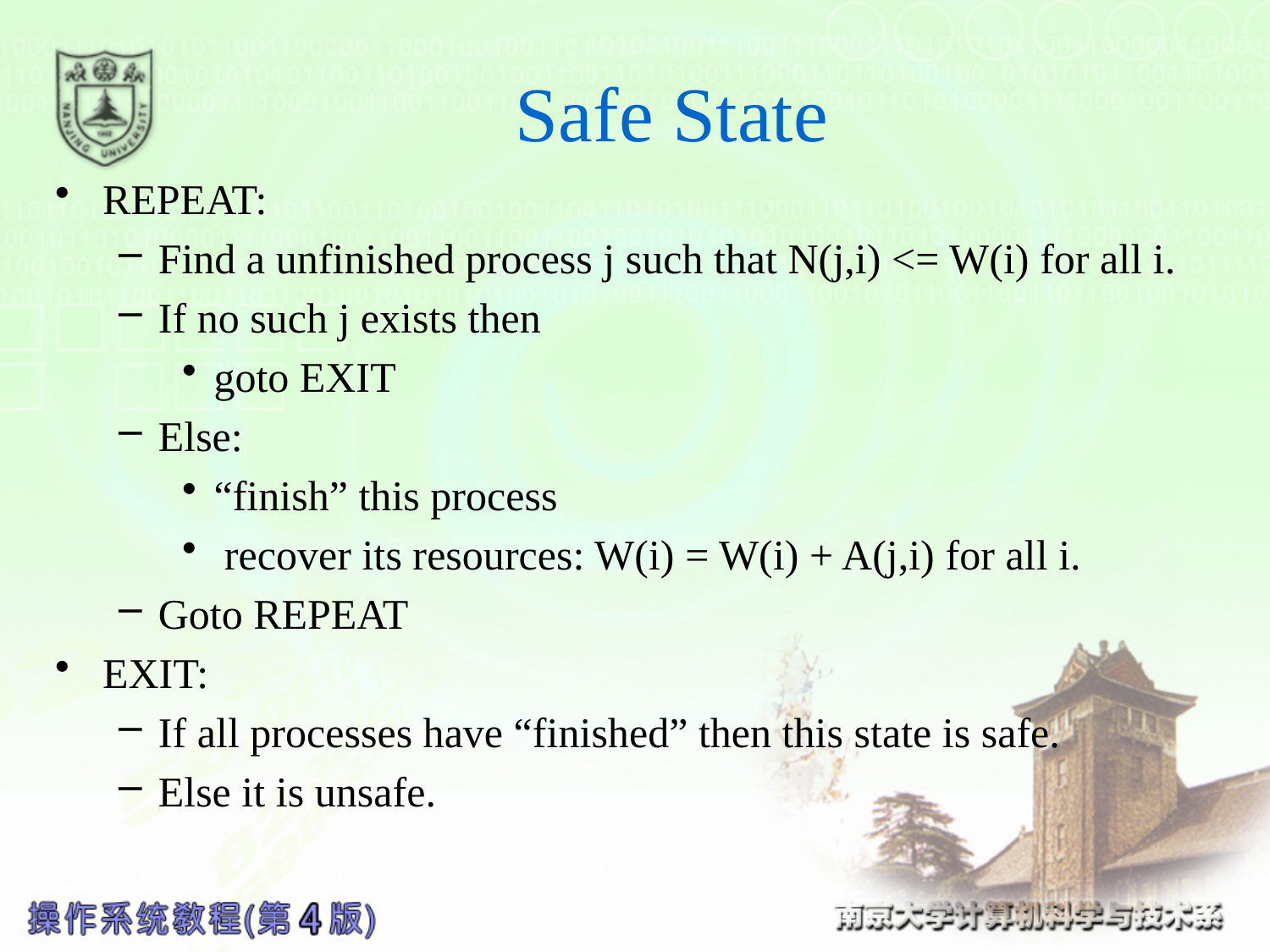

# Safe State
REPEAT:
Find a unfinished process j such that N(j,i) <= W(i) for all i.
If no such j exists then
goto EXIT
Else:
“finish” this process
 recover its resources: W(i) = W(i) + A(j,i) for all i.
Goto REPEAT
EXIT:
If all processes have “finished” then this state is safe.
Else it is unsafe.